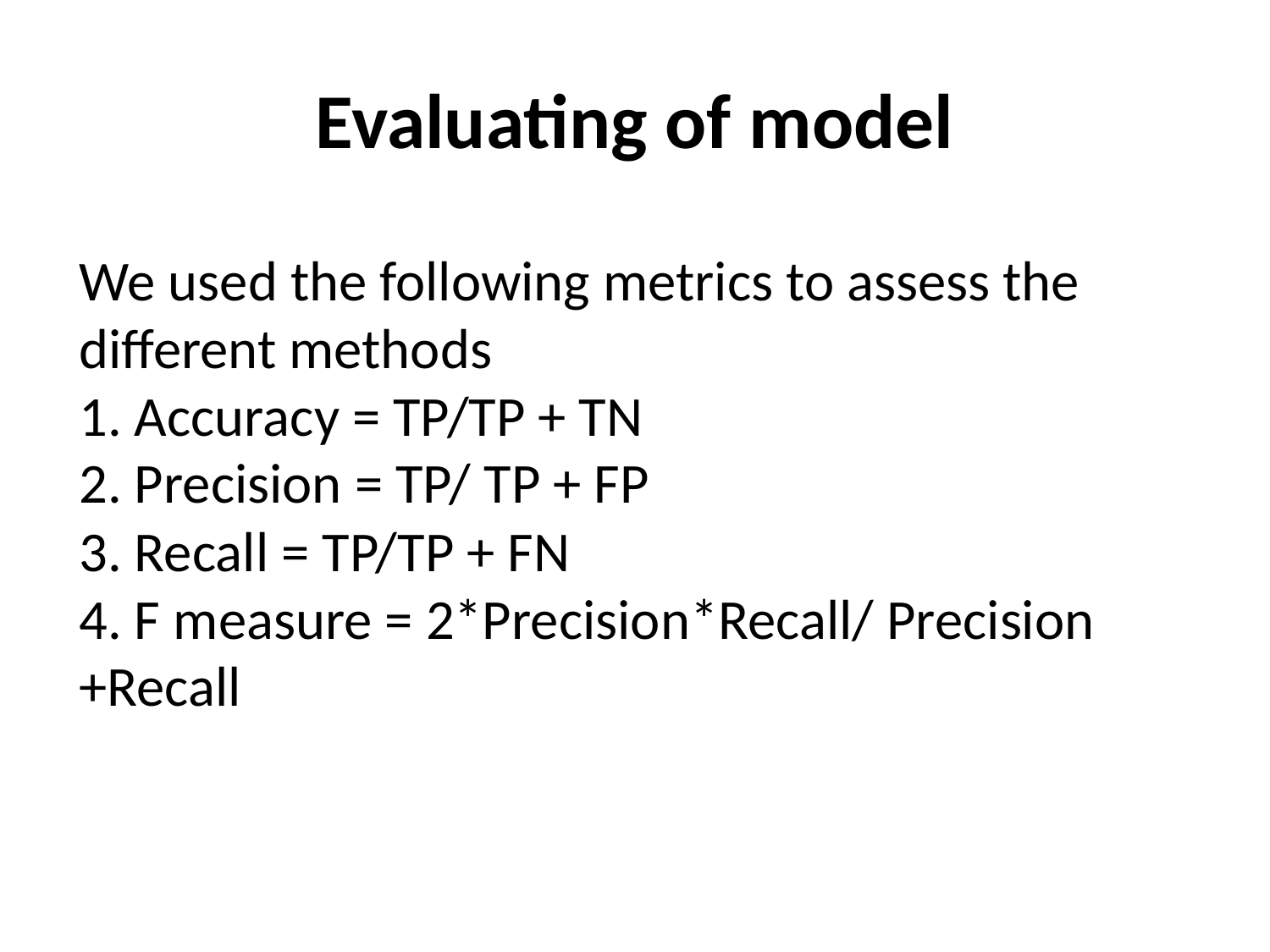

# Evaluating of model
We used the following metrics to assess the different methods
1. Accuracy = TP/TP + TN
2. Precision = TP/ TP + FP
3. Recall = TP/TP + FN
4. F measure = 2*Precision*Recall/ Precision +Recall